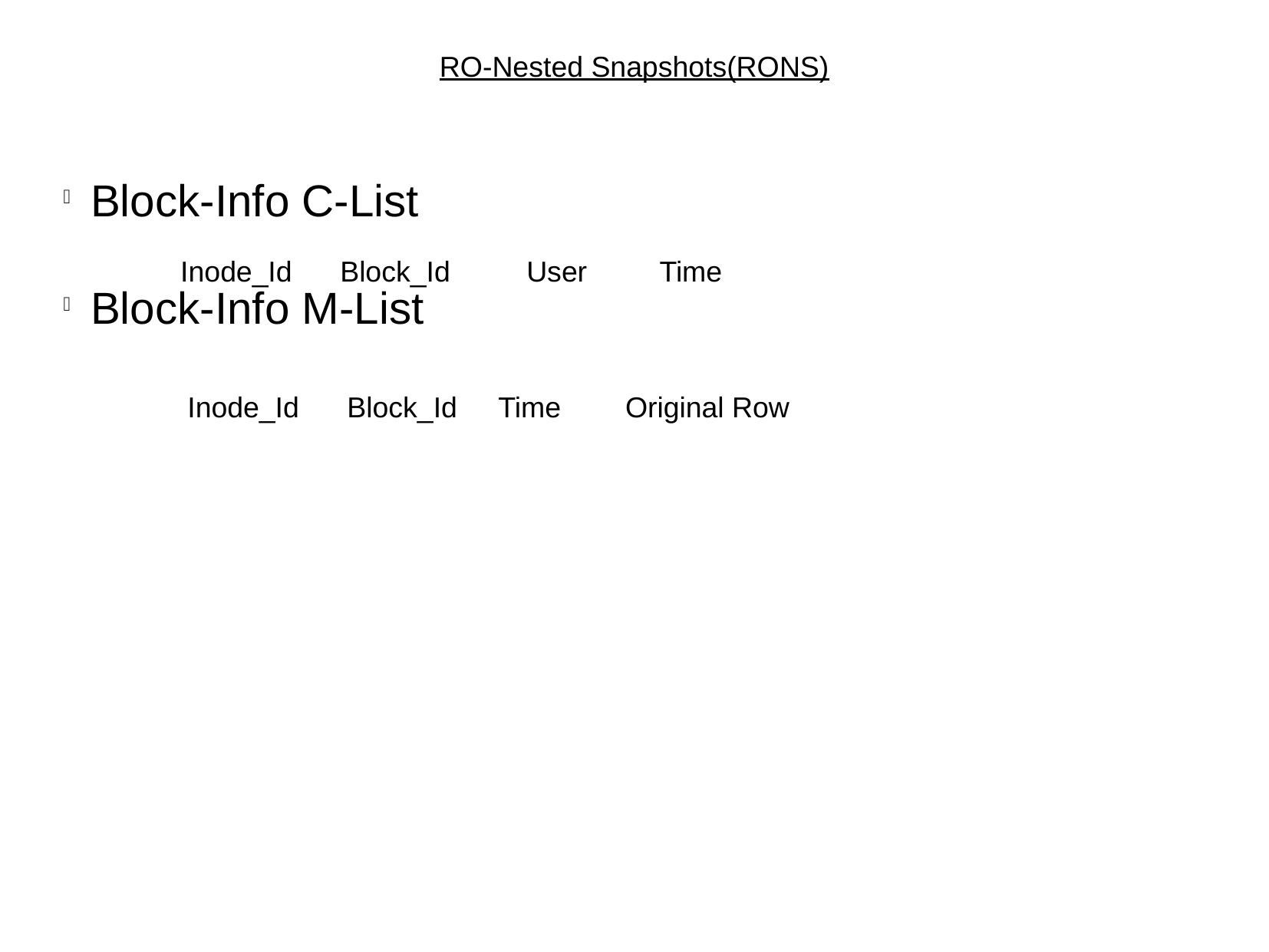

RO-Nested Snapshots(RONS)
Block-Info C-List

Block-Info M-List

| Inode\_Id | Block\_Id | User | Time |
| --- | --- | --- | --- |
| Inode\_Id | Block\_Id | Time | Original Row |
| --- | --- | --- | --- |